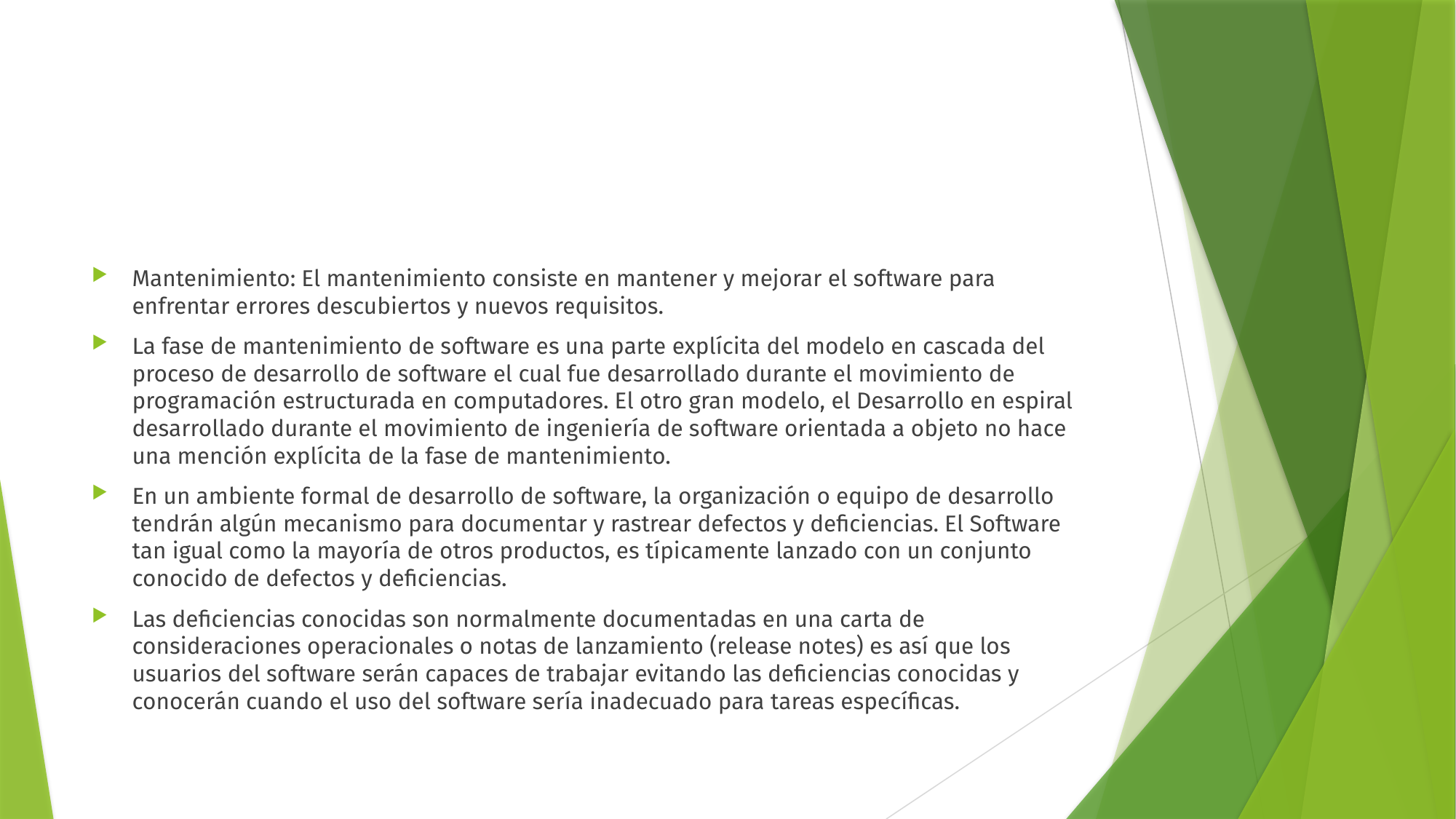

#
Mantenimiento: El mantenimiento consiste en mantener y mejorar el software para enfrentar errores descubiertos y nuevos requisitos.
La fase de mantenimiento de software es una parte explícita del modelo en cascada del proceso de desarrollo de software el cual fue desarrollado durante el movimiento de programación estructurada en computadores. El otro gran modelo, el Desarrollo en espiral desarrollado durante el movimiento de ingeniería de software orientada a objeto no hace una mención explícita de la fase de mantenimiento.
En un ambiente formal de desarrollo de software, la organización o equipo de desarrollo tendrán algún mecanismo para documentar y rastrear defectos y deficiencias. El Software tan igual como la mayoría de otros productos, es típicamente lanzado con un conjunto conocido de defectos y deficiencias.
Las deficiencias conocidas son normalmente documentadas en una carta de consideraciones operacionales o notas de lanzamiento (release notes) es así que los usuarios del software serán capaces de trabajar evitando las deficiencias conocidas y conocerán cuando el uso del software sería inadecuado para tareas específicas.